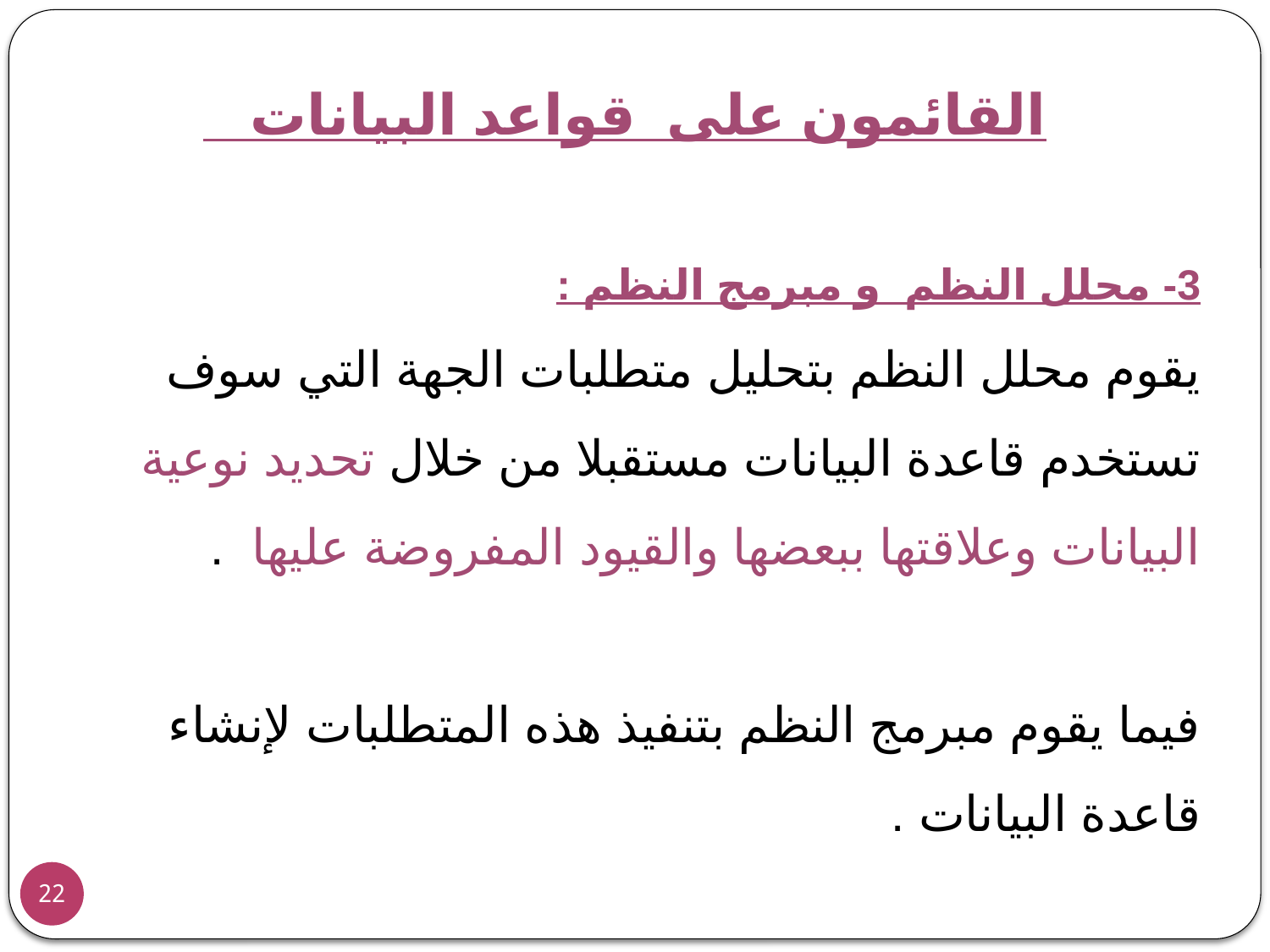

القائمون على  قواعد البيانات
3- محلل النظم  و مبرمج النظم :
يقوم محلل النظم بتحليل متطلبات الجهة التي سوف تستخدم قاعدة البيانات مستقبلا من خلال تحديد نوعية  البيانات وعلاقتها ببعضها والقيود المفروضة عليها  .

فيما يقوم مبرمج النظم بتنفيذ هذه المتطلبات لإنشاء قاعدة البيانات .
22